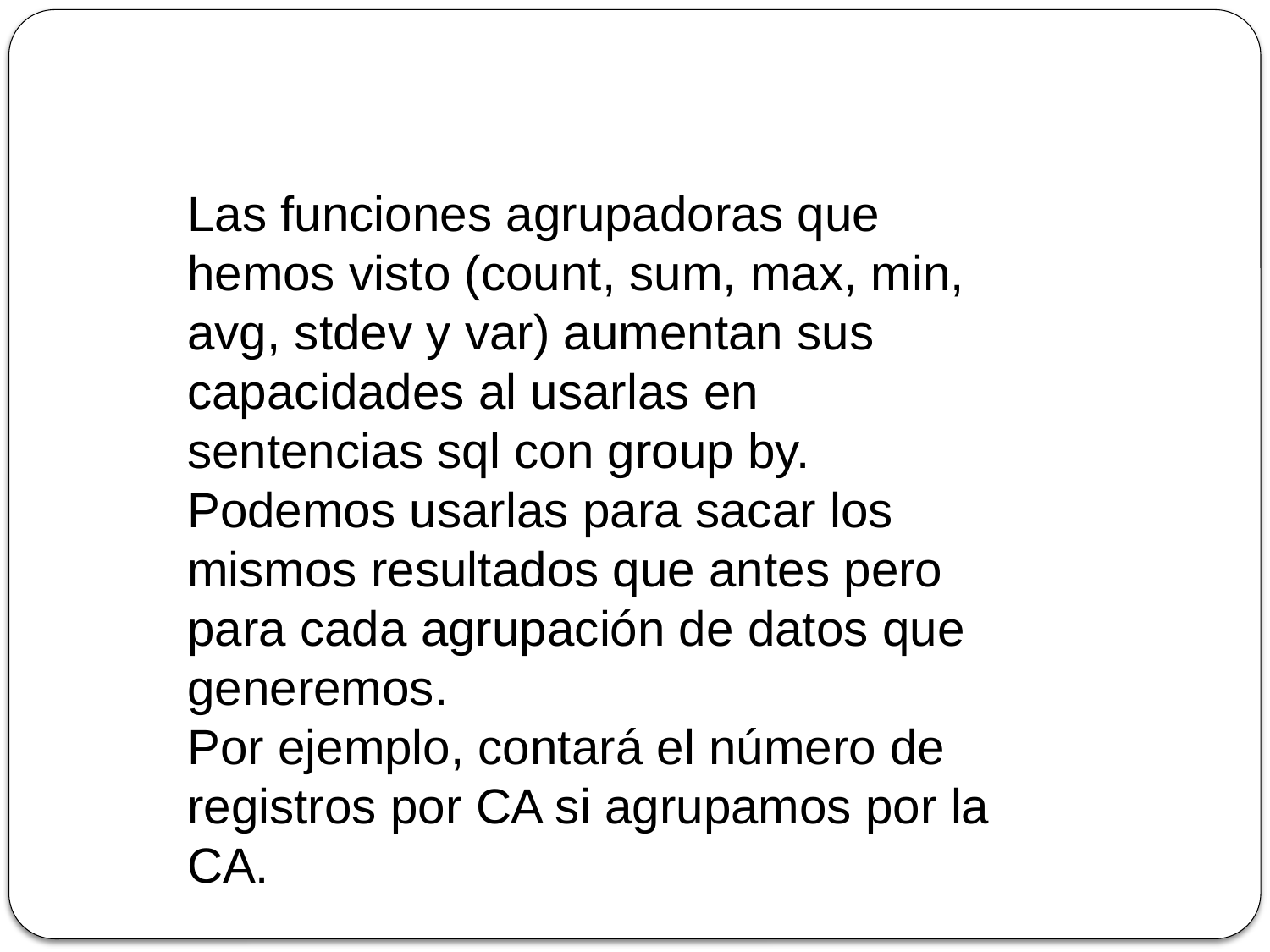

Las funciones agrupadoras que hemos visto (count, sum, max, min, avg, stdev y var) aumentan sus capacidades al usarlas en sentencias sql con group by.
Podemos usarlas para sacar los mismos resultados que antes pero para cada agrupación de datos que generemos.
Por ejemplo, contará el número de registros por CA si agrupamos por la CA.